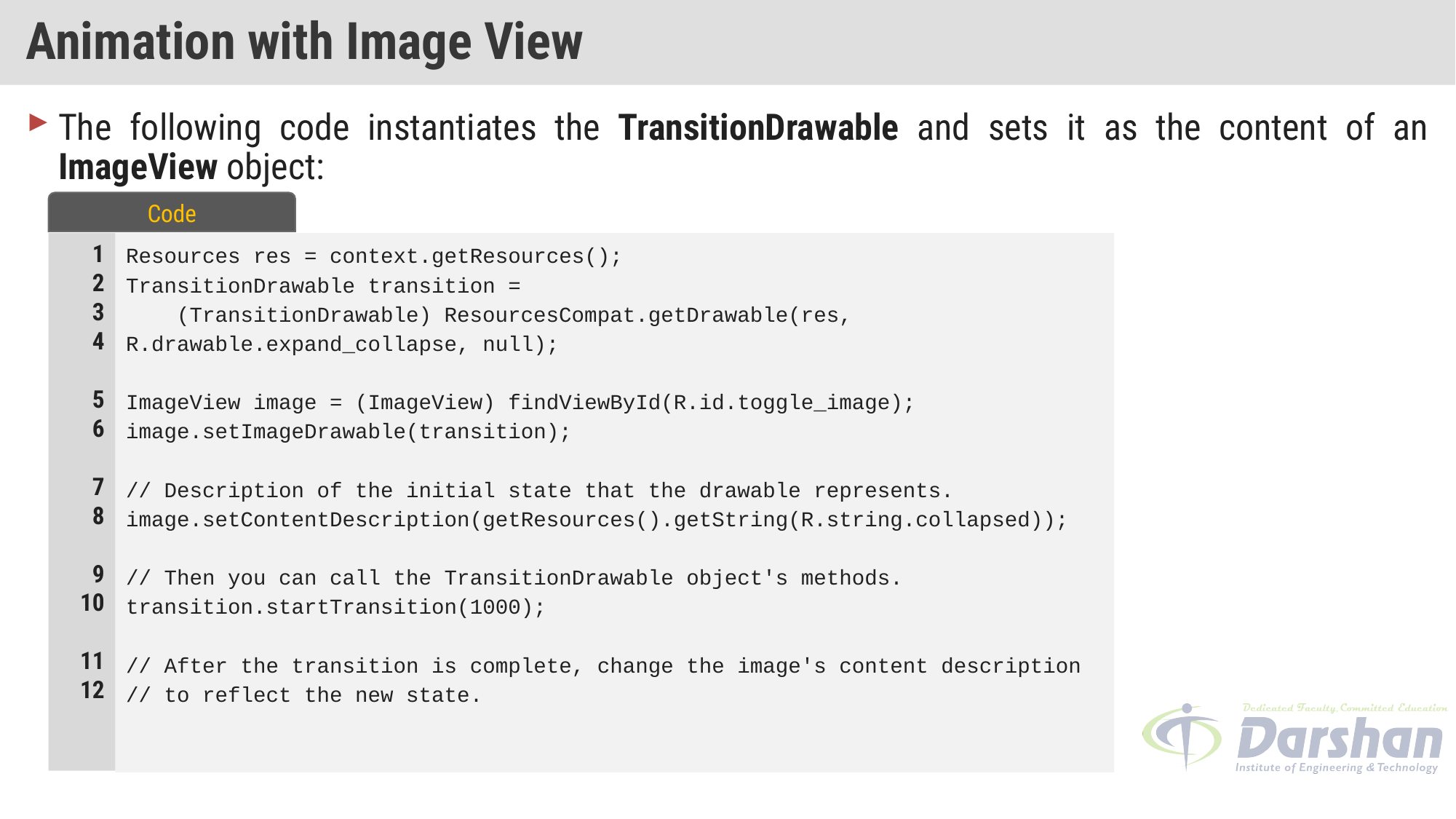

# Animation with Image View
The following code instantiates the TransitionDrawable and sets it as the content of an ImageView object:

Code
1
2
3
4

5
6

7
8

9
10

11
12
Resources res = context.getResources();
TransitionDrawable transition =
    (TransitionDrawable) ResourcesCompat.getDrawable(res, R.drawable.expand_collapse, null);

ImageView image = (ImageView) findViewById(R.id.toggle_image);
image.setImageDrawable(transition);

// Description of the initial state that the drawable represents.
image.setContentDescription(getResources().getString(R.string.collapsed));

// Then you can call the TransitionDrawable object's methods.
transition.startTransition(1000);

// After the transition is complete, change the image's content description
// to reflect the new state.